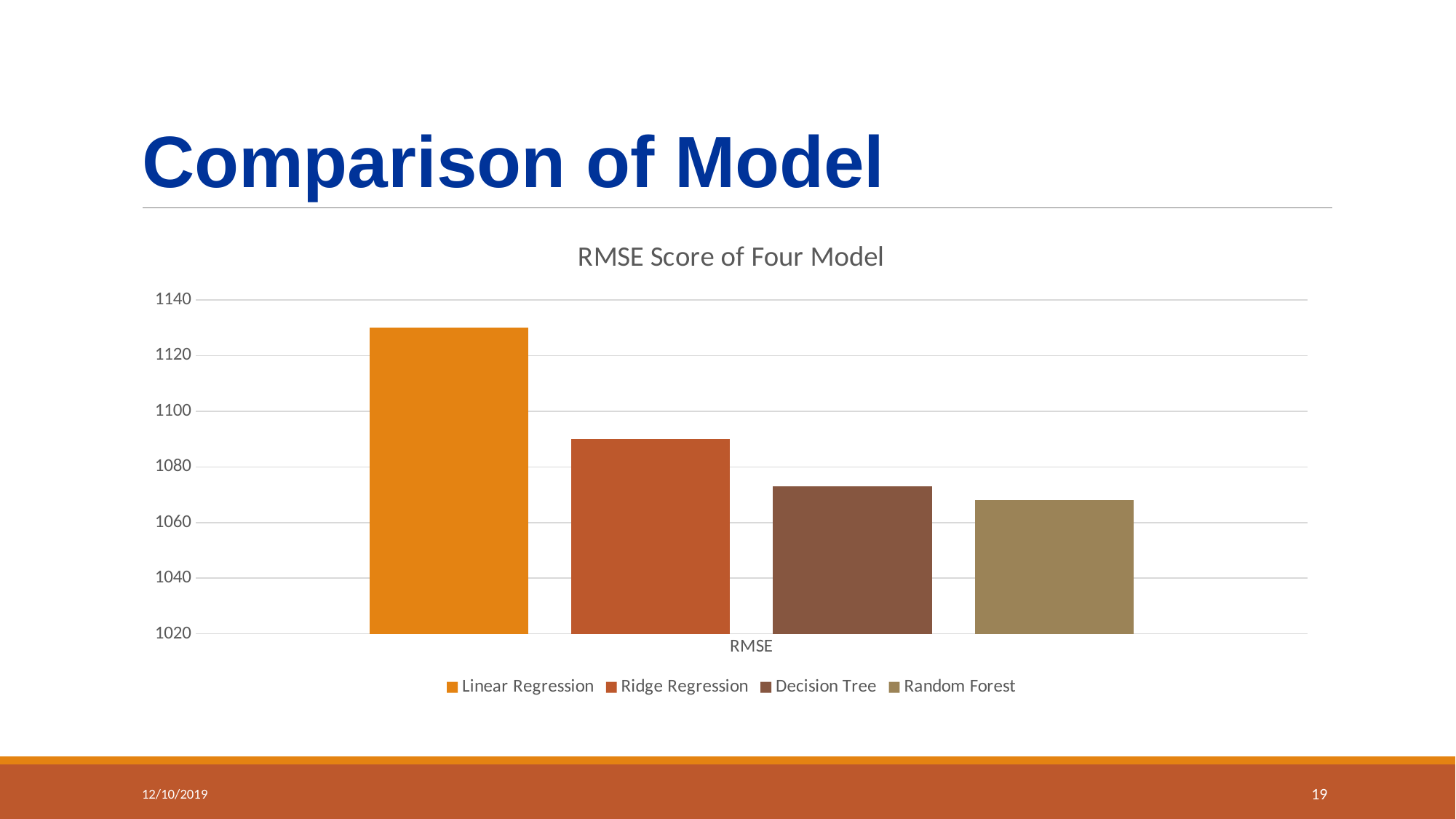

# Comparison of Model

### Chart: RMSE Score of Four Model

| Category | Linear Regression | Ridge Regression | Decision Tree | Random Forest |
|---|---|---|---|---|
| RMSE | 1130.0 | 1090.0 | 1073.0 | 1068.0 |
12/10/2019
19